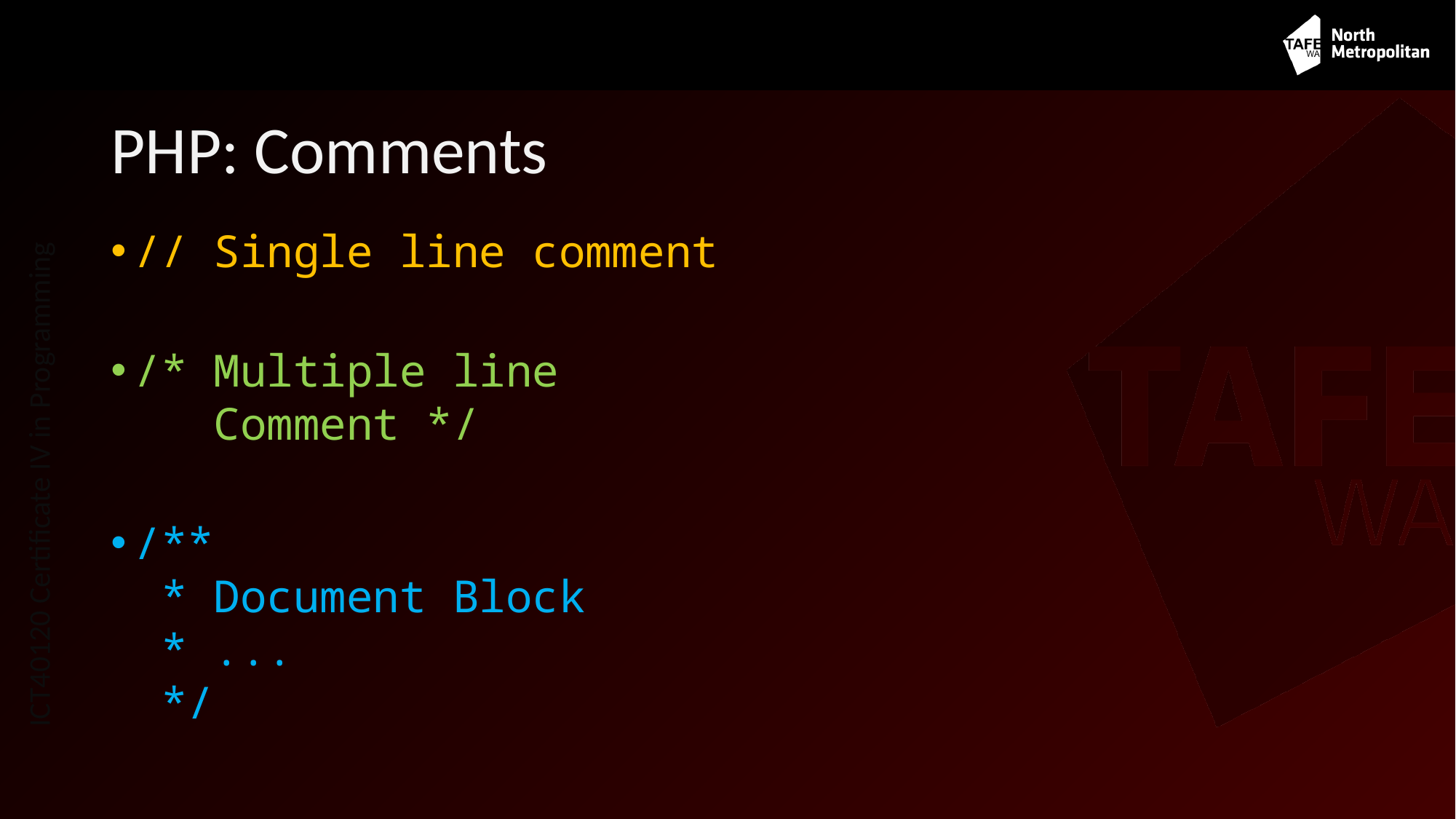

# PHP: Comments
// Single line comment

/* Multiple line
   Comment */

/**
 * Document Block
 * ...
 */